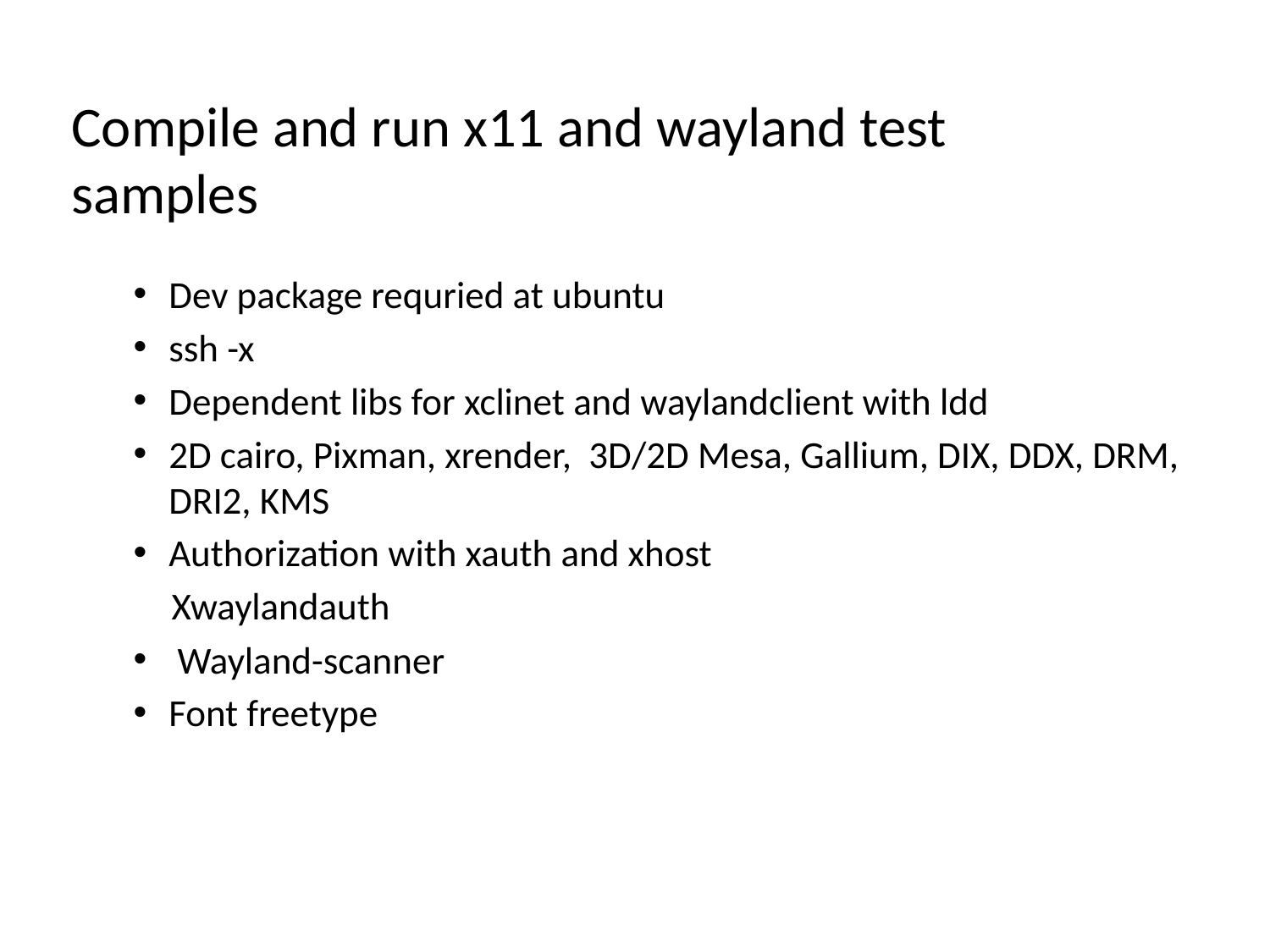

Compile and run x11 and wayland test samples

Dev package requried at ubuntu
ssh -x
Dependent libs for xclinet and waylandclient with ldd
2D cairo, Pixman, xrender,  3D/2D Mesa, Gallium, DIX, DDX, DRM, DRI2, KMS
Authorization with xauth and xhost
           Xwaylandauth
 Wayland-scanner
Font freetype